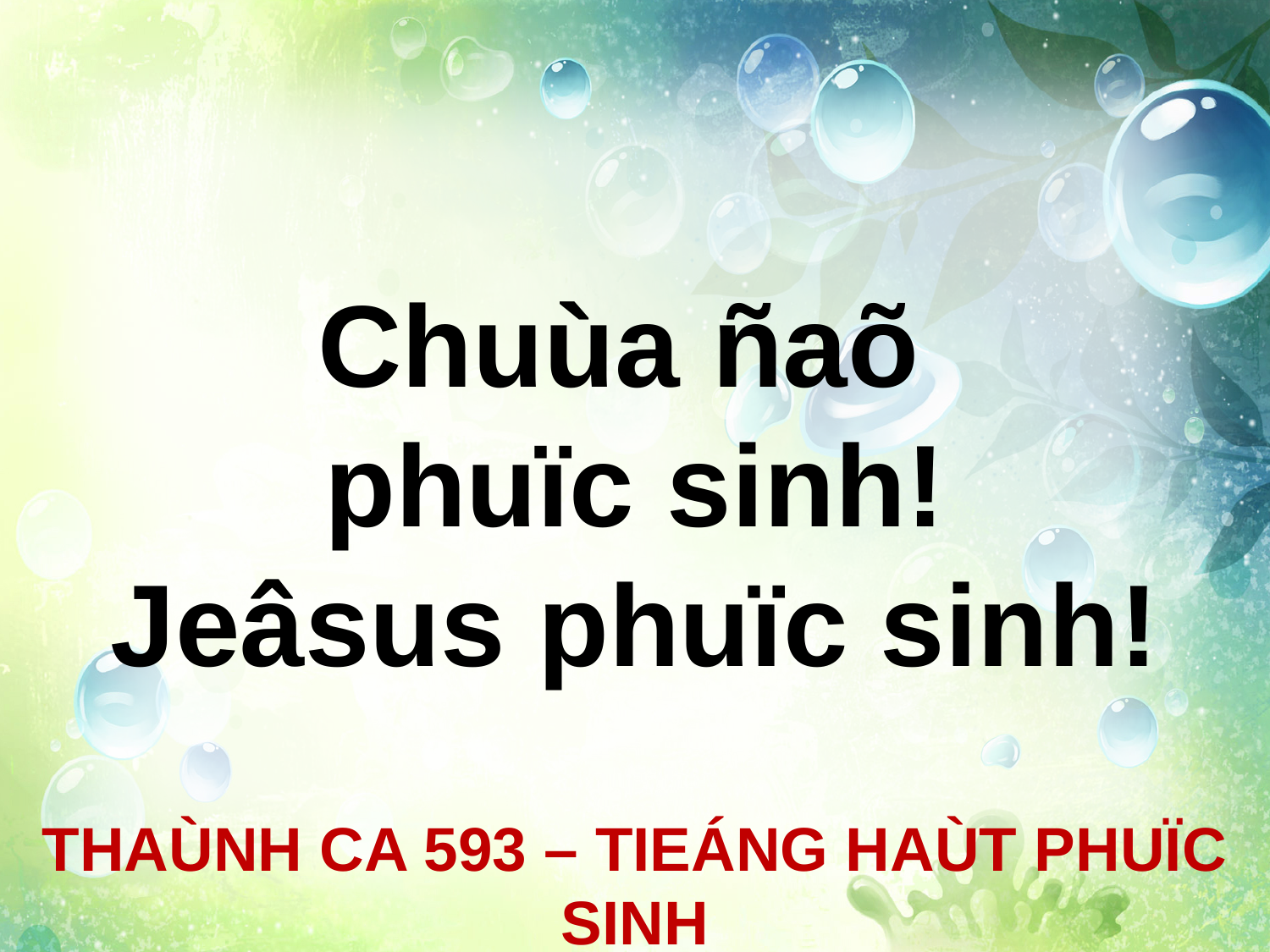

Chuùa ñaõ
phuïc sinh!
Jeâsus phuïc sinh!
THAÙNH CA 593 – TIEÁNG HAÙT PHUÏC SINH